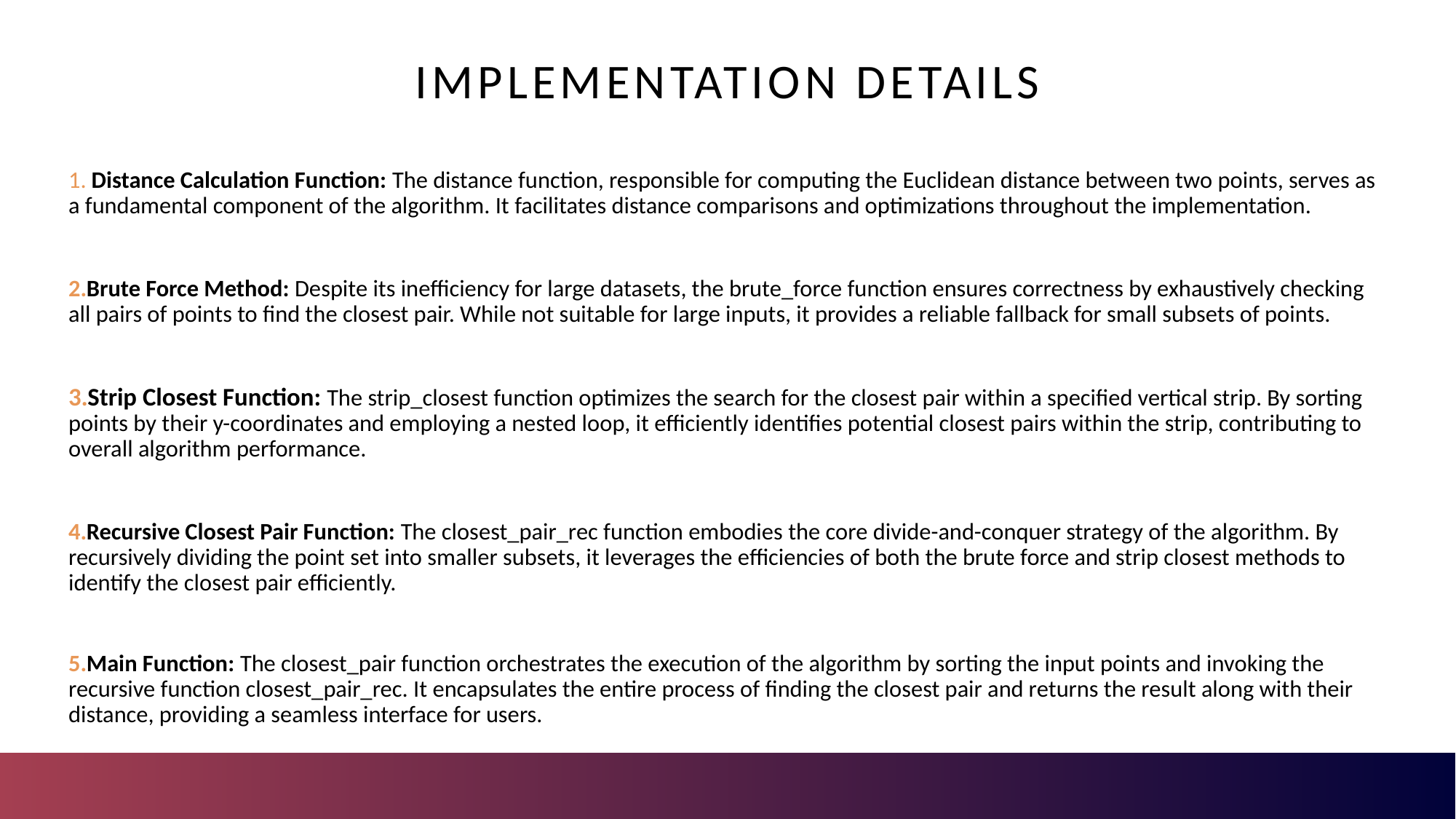

# Implementation Details
 Distance Calculation Function: The distance function, responsible for computing the Euclidean distance between two points, serves as a fundamental component of the algorithm. It facilitates distance comparisons and optimizations throughout the implementation.

Brute Force Method: Despite its inefficiency for large datasets, the brute_force function ensures correctness by exhaustively checking all pairs of points to find the closest pair. While not suitable for large inputs, it provides a reliable fallback for small subsets of points.

Strip Closest Function: The strip_closest function optimizes the search for the closest pair within a specified vertical strip. By sorting points by their y-coordinates and employing a nested loop, it efficiently identifies potential closest pairs within the strip, contributing to overall algorithm performance.

Recursive Closest Pair Function: The closest_pair_rec function embodies the core divide-and-conquer strategy of the algorithm. By recursively dividing the point set into smaller subsets, it leverages the efficiencies of both the brute force and strip closest methods to identify the closest pair efficiently.

Main Function: The closest_pair function orchestrates the execution of the algorithm by sorting the input points and invoking the recursive function closest_pair_rec. It encapsulates the entire process of finding the closest pair and returns the result along with their distance, providing a seamless interface for users.